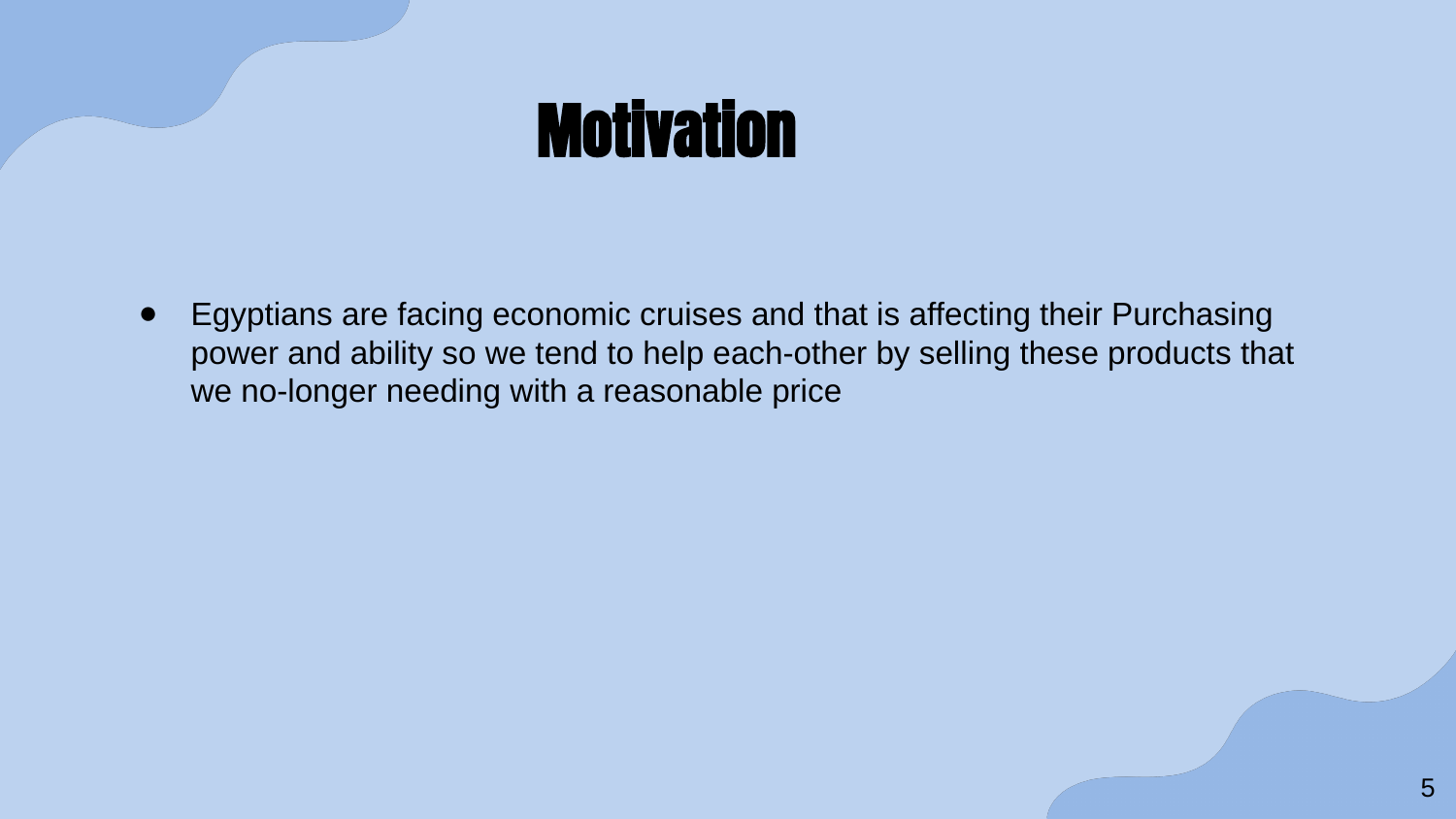

Motivation
Egyptians are facing economic cruises and that is affecting their Purchasing power and ability so we tend to help each-other by selling these products that we no-longer needing with a reasonable price
5